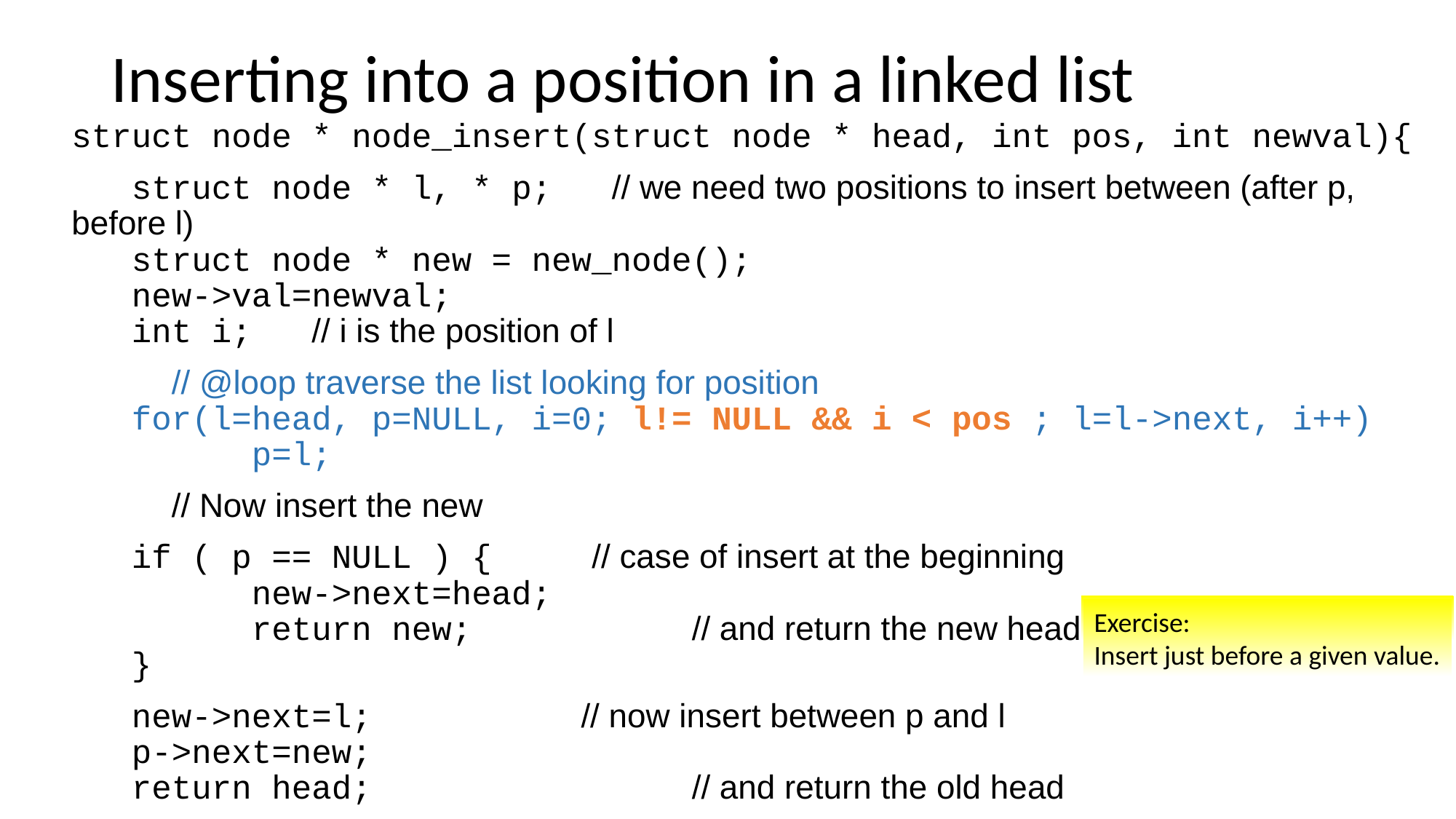

# Inserting into a position in a linked list
struct node * node_insert(struct node * head, int pos, int newval){
   struct node * l, * p;   // we need two positions to insert between (after p, before l)
   struct node * new = new_node();
   new->val=newval;
   int i;   // i is the position of l
     // @loop traverse the list looking for position
   for(l=head, p=NULL, i=0; l!= NULL && i < pos ; l=l->next, i++)
         p=l;
     // Now insert the new
   if ( p == NULL ) {     // case of insert at the beginning
         new->next=head;
         return new;           // and return the new head
   }
   new->next=l;           // now insert between p and l
   p->next=new;
   return head;                // and return the old head
}

Exercise:
Insert just before a given value.